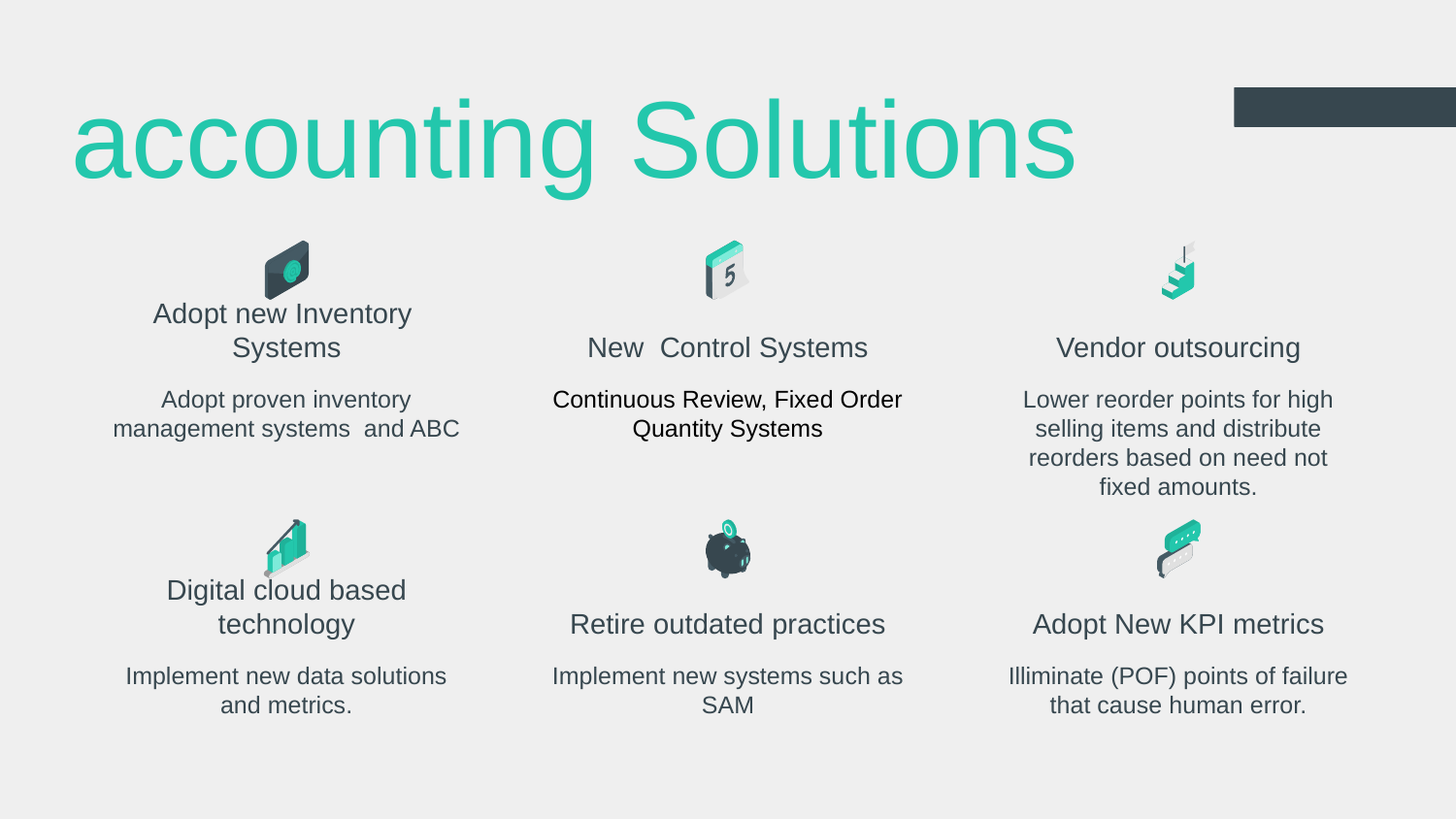

# accounting Solutions

Adopt new Inventory  Systems
New  Control Systems
Vendor outsourcing
Adopt proven inventory management systems  and ABC
Continuous Review, Fixed Order Quantity Systems
Lower reorder points for high selling items and distribute reorders based on need not fixed amounts.

Digital cloud based technology
Retire outdated practices
Adopt New KPI metrics
Implement new data solutions and metrics.
Implement new systems such as SAM
Illiminate (POF) points of failure that cause human error.